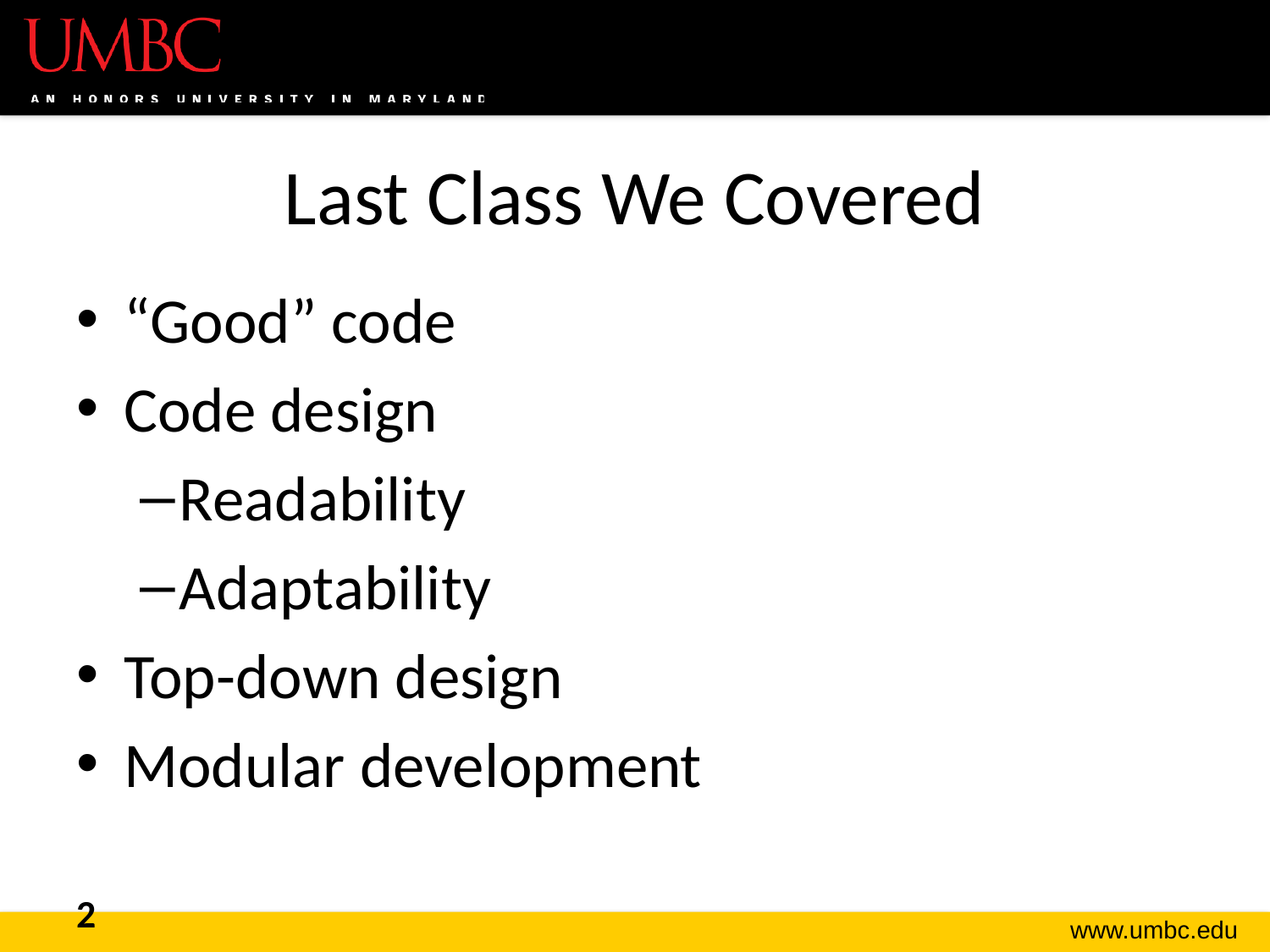

# Last Class We Covered
“Good” code
Code design
Readability
Adaptability
Top-down design
Modular development

2